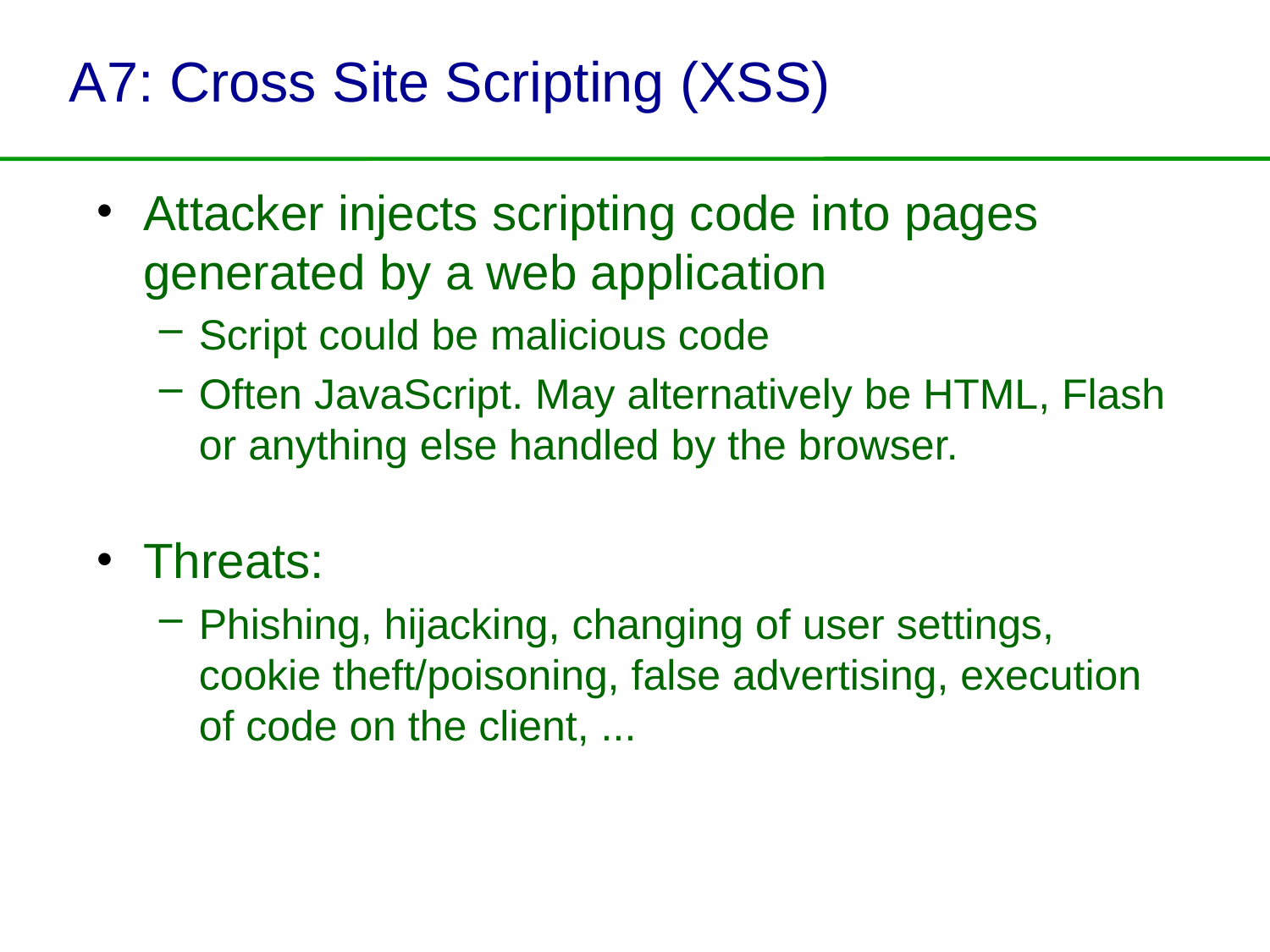

# A7: Cross Site Scripting (XSS)
Attacker injects scripting code into pages generated by a web application
Script could be malicious code
Often JavaScript. May alternatively be HTML, Flash or anything else handled by the browser.
Threats:
Phishing, hijacking, changing of user settings, cookie theft/poisoning, false advertising, execution of code on the client, ...